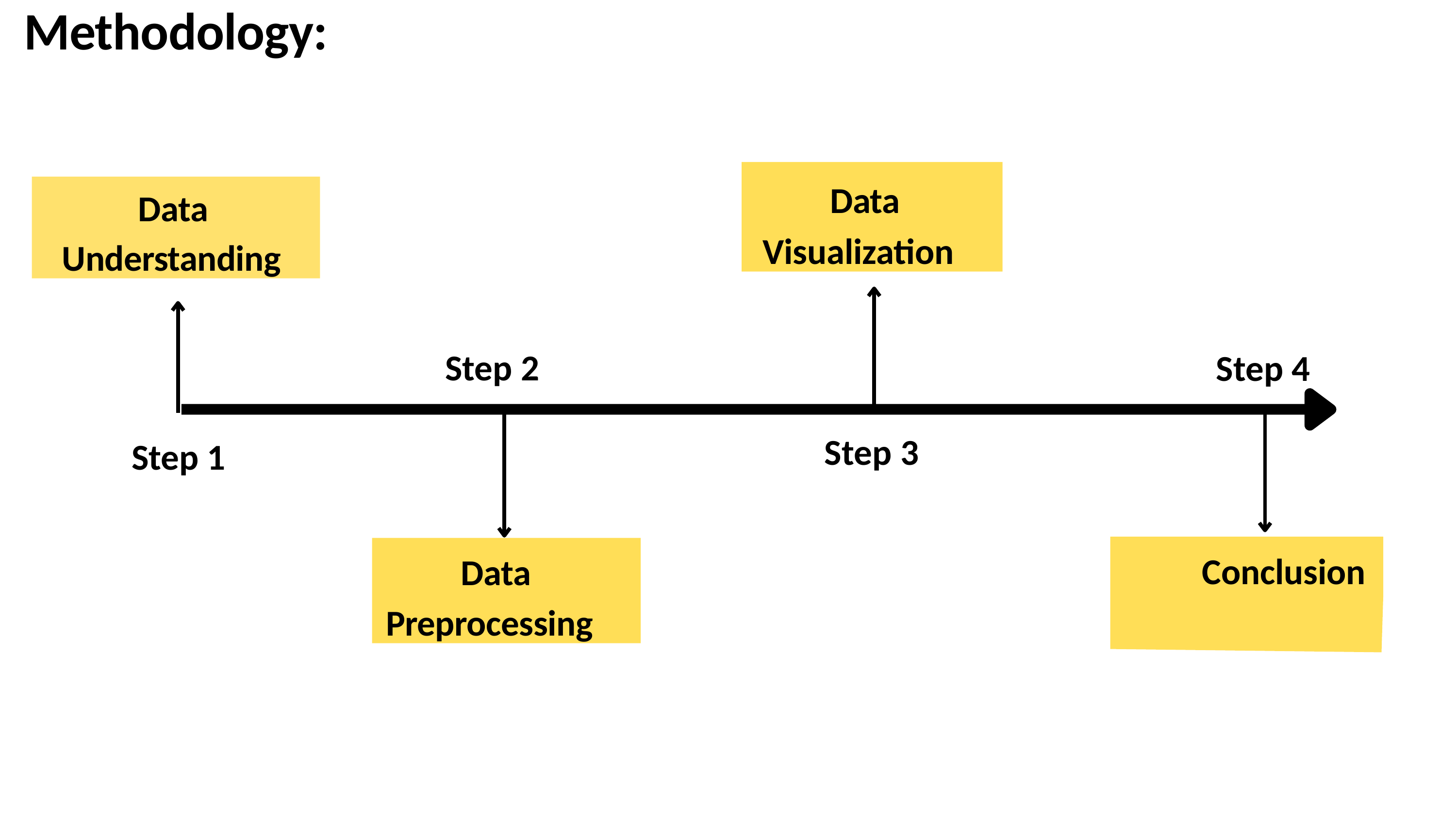

# Methodology:
Data Visualization
Data Understanding

Step 2
Step 4

Step 3
Step 1

Data Preprocessing
Conclusion